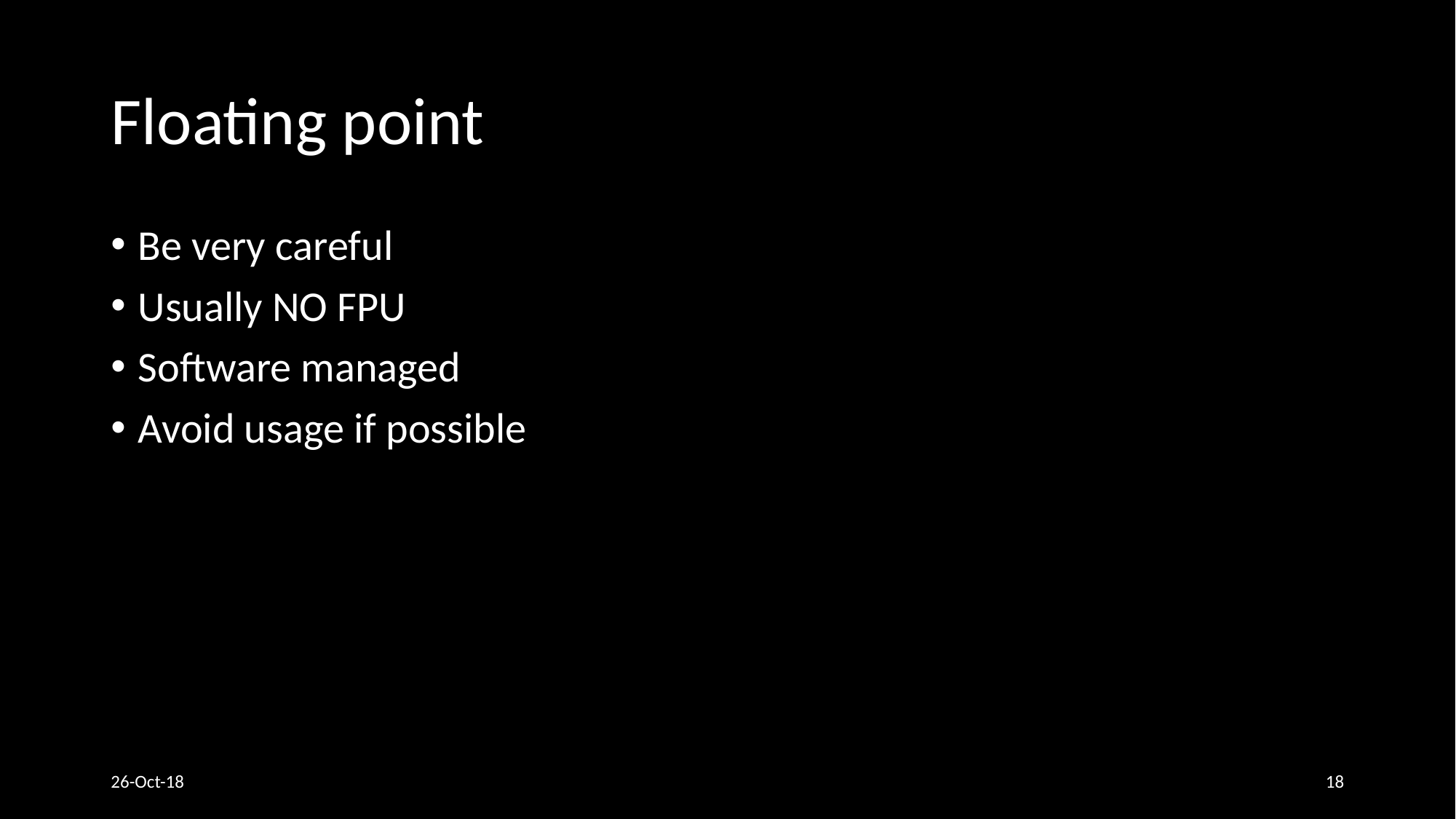

# Floating point
Be very careful
Usually NO FPU
Software managed
Avoid usage if possible
26-Oct-18
18